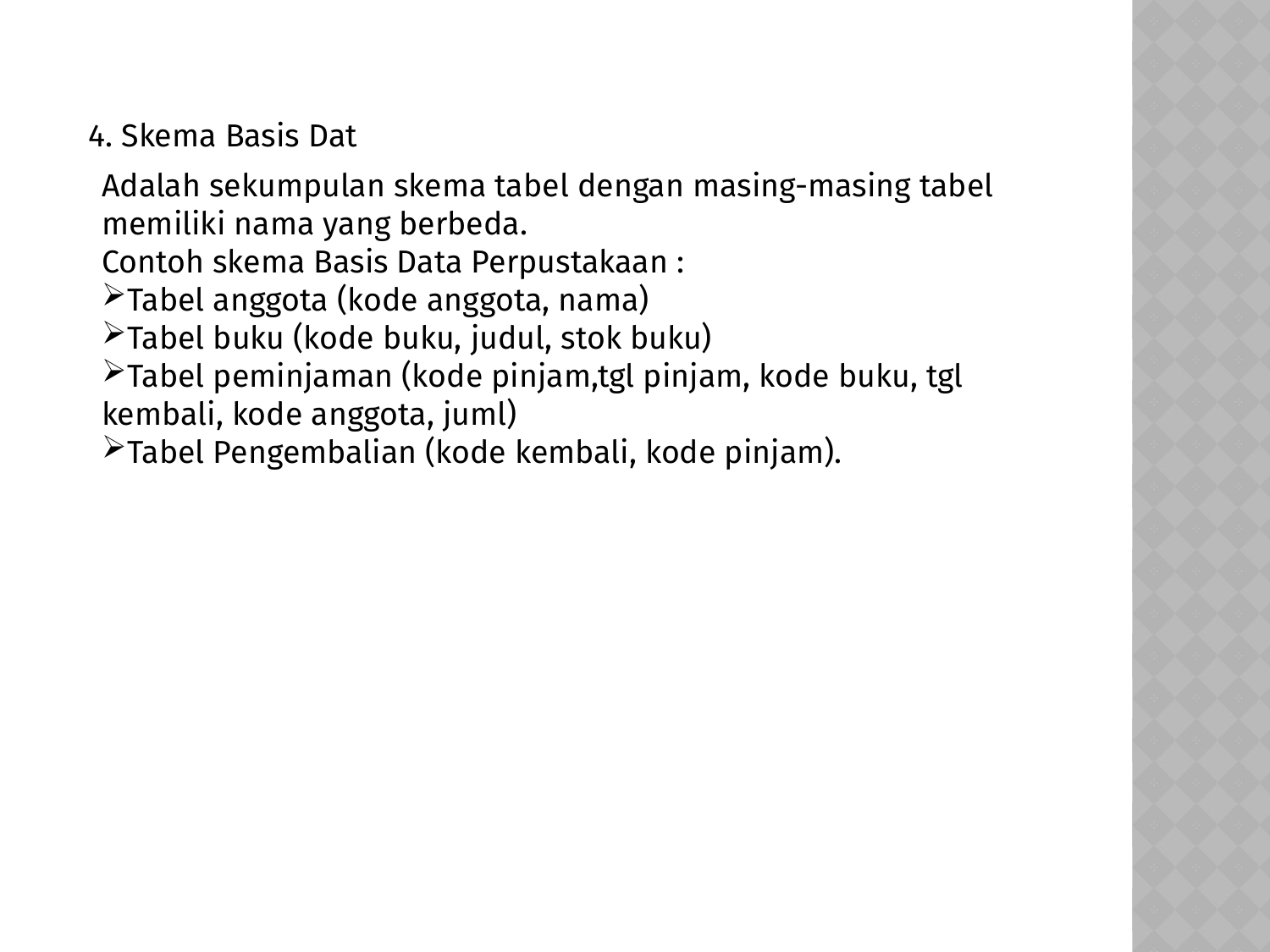

4. Skema Basis Dat
Adalah sekumpulan skema tabel dengan masing-masing tabel memiliki nama yang berbeda.
Contoh skema Basis Data Perpustakaan :
Tabel anggota (kode anggota, nama)
Tabel buku (kode buku, judul, stok buku)
Tabel peminjaman (kode pinjam,tgl pinjam, kode buku, tgl kembali, kode anggota, juml)
Tabel Pengembalian (kode kembali, kode pinjam).